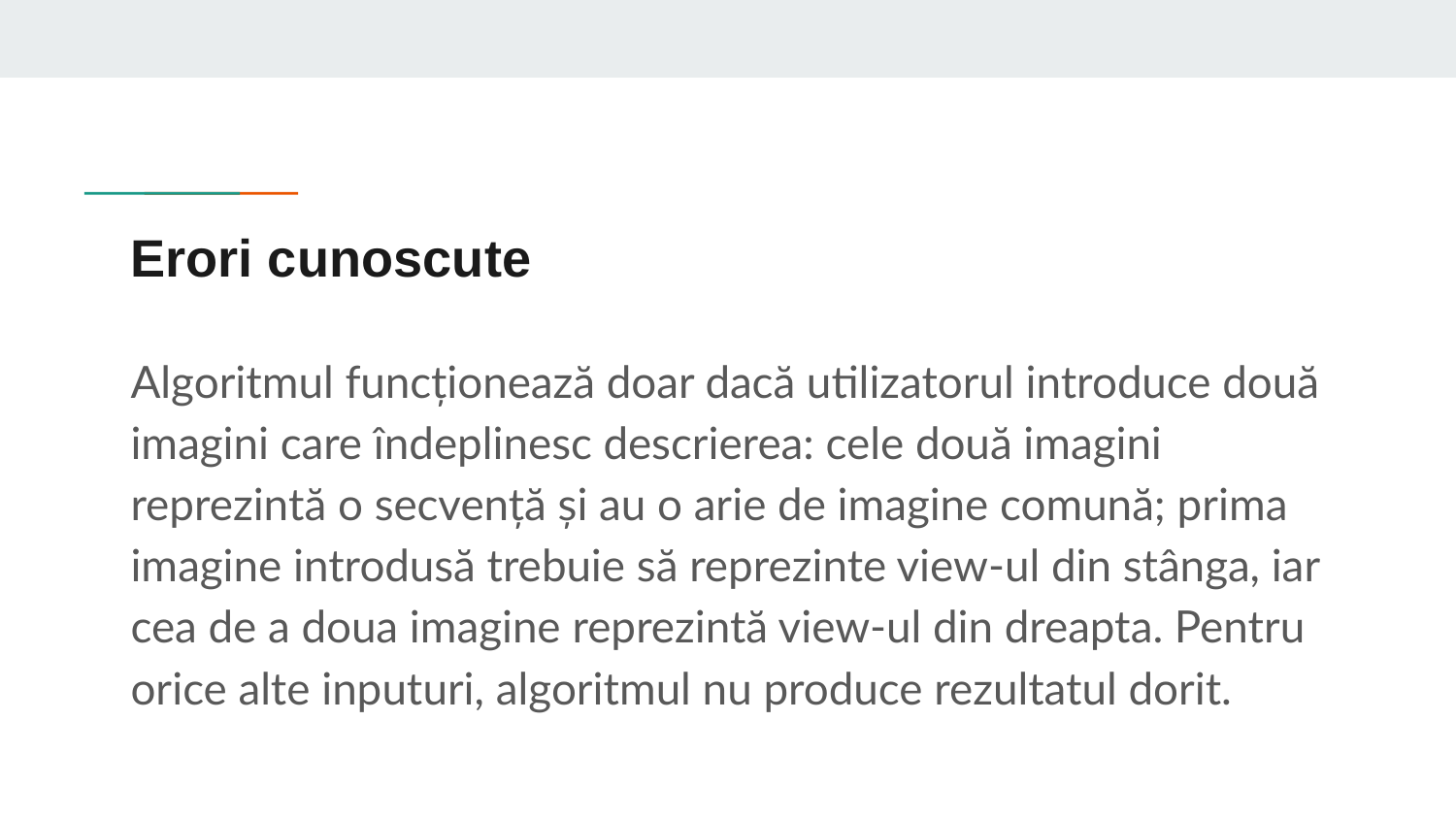

# Erori cunoscute
Algoritmul funcționează doar dacă utilizatorul introduce două imagini care îndeplinesc descrierea: cele două imagini reprezintă o secvență și au o arie de imagine comună; prima imagine introdusă trebuie să reprezinte view-ul din stânga, iar cea de a doua imagine reprezintă view-ul din dreapta. Pentru orice alte inputuri, algoritmul nu produce rezultatul dorit.